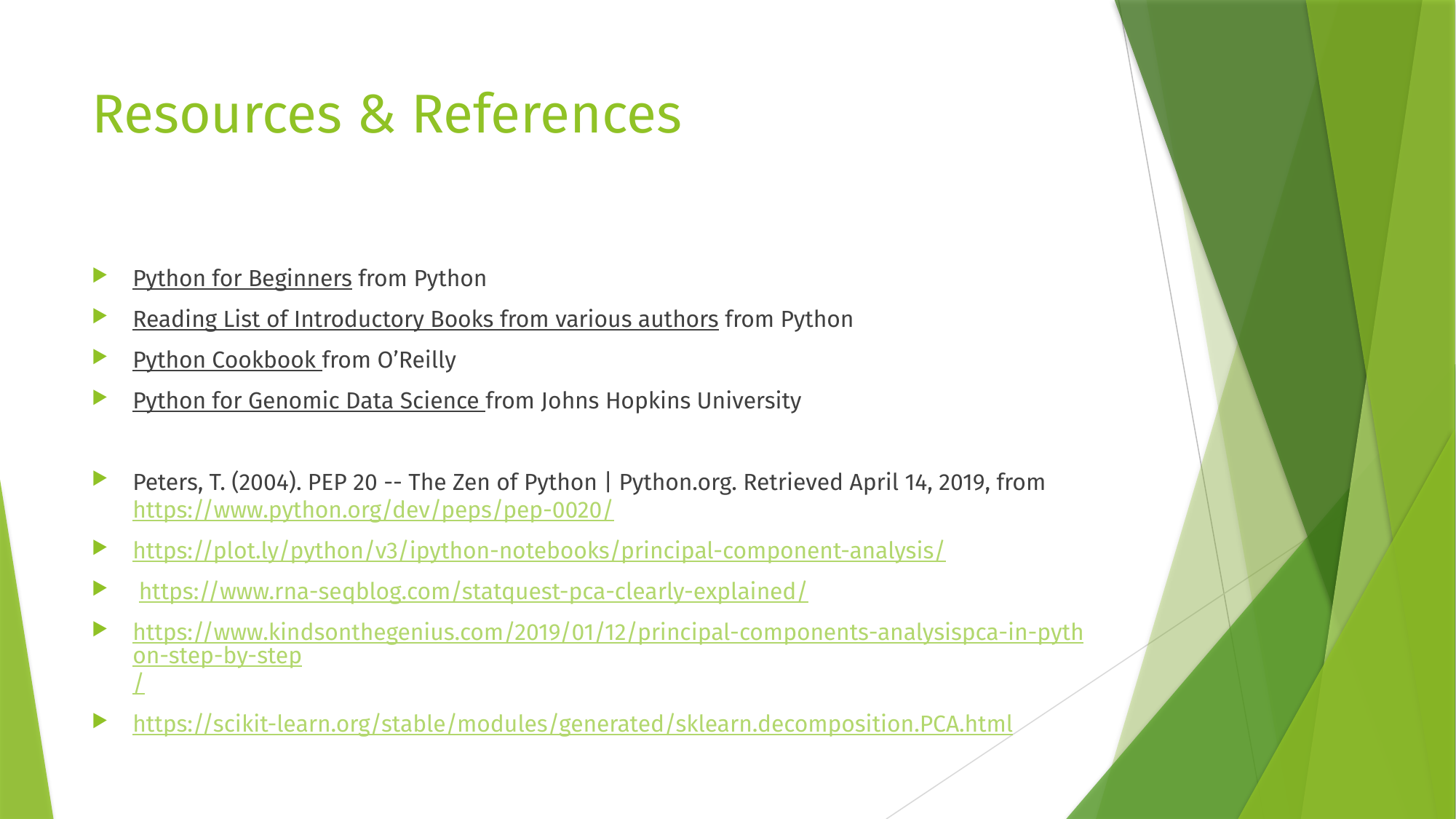

# Resources & References
Python for Beginners from Python
Reading List of Introductory Books from various authors from Python
Python Cookbook from O’Reilly
Python for Genomic Data Science from Johns Hopkins University

Peters, T. (2004). PEP 20 -- The Zen of Python | Python.org. Retrieved April 14, 2019, from https://www.python.org/dev/peps/pep-0020/
https://plot.ly/python/v3/ipython-notebooks/principal-component-analysis/
 https://www.rna-seqblog.com/statquest-pca-clearly-explained/
https://www.kindsonthegenius.com/2019/01/12/principal-components-analysispca-in-python-step-by-step/
https://scikit-learn.org/stable/modules/generated/sklearn.decomposition.PCA.html